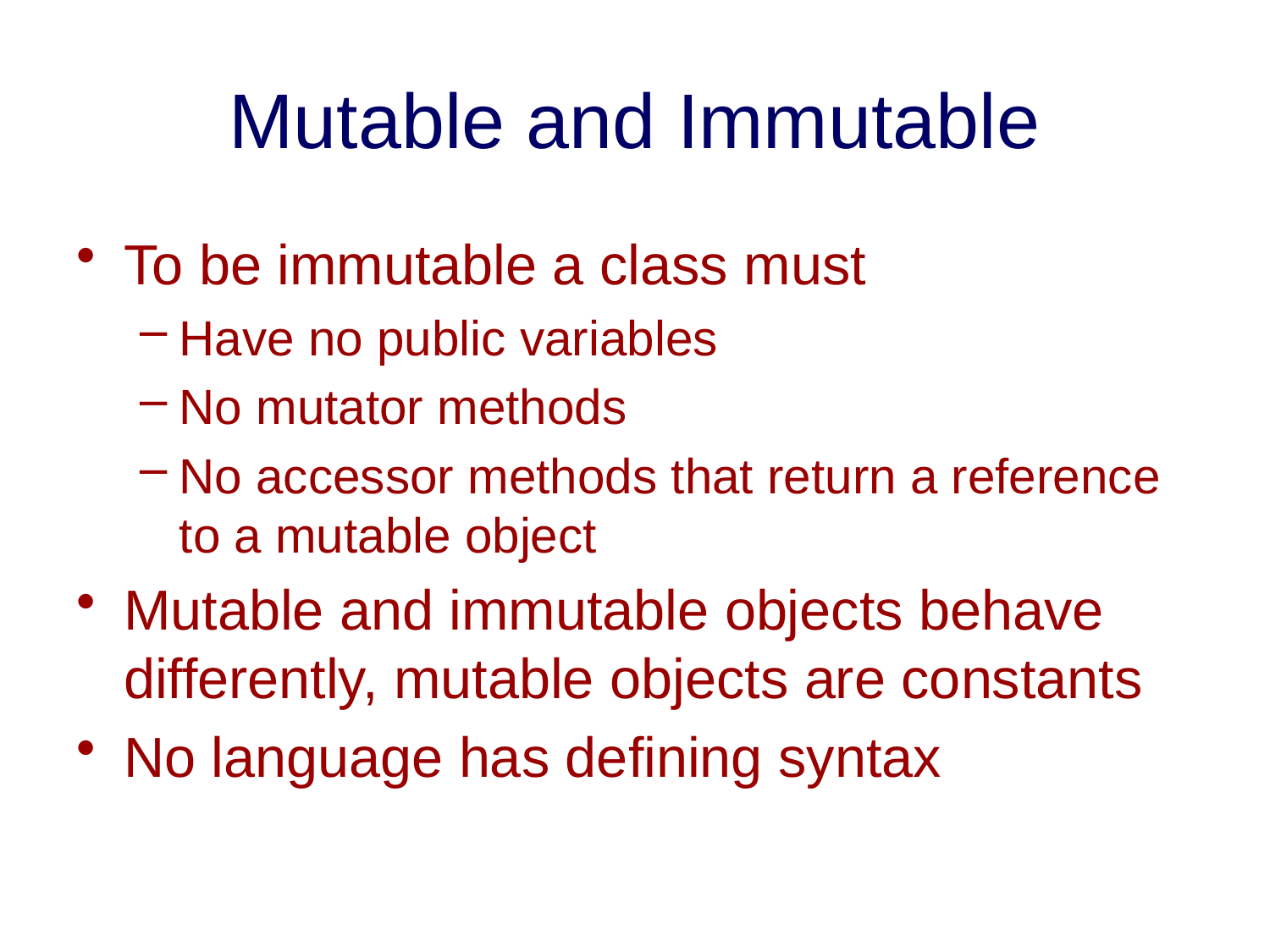

# Mutable and Immutable
To be immutable a class must
Have no public variables
No mutator methods
No accessor methods that return a reference to a mutable object
Mutable and immutable objects behave differently, mutable objects are constants
No language has defining syntax